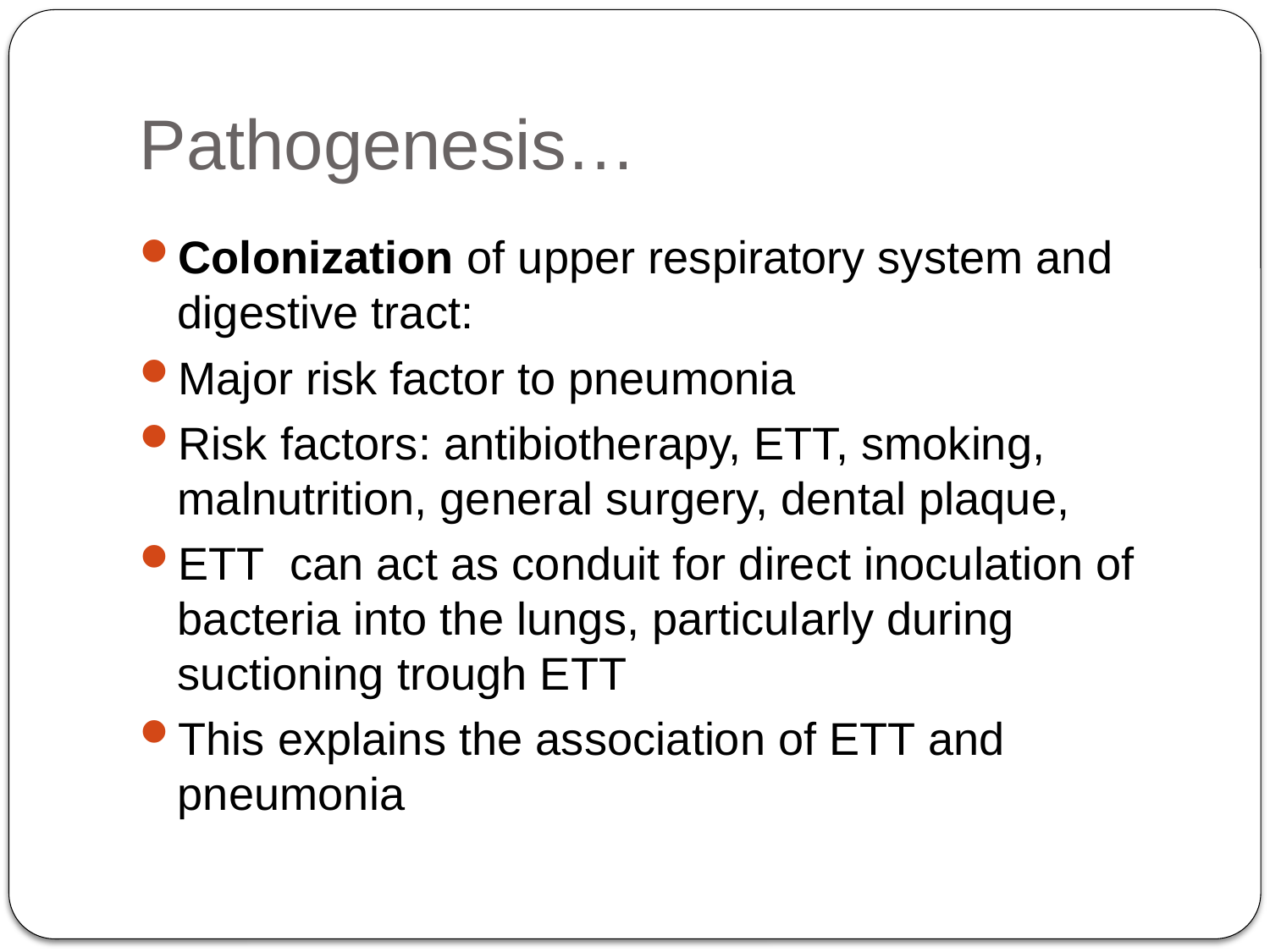

# Pathogenesis…
Colonization of upper respiratory system and digestive tract:
Major risk factor to pneumonia
Risk factors: antibiotherapy, ETT, smoking, malnutrition, general surgery, dental plaque,
ETT  can act as conduit for direct inoculation of bacteria into the lungs, particularly during suctioning trough ETT
This explains the association of ETT and pneumonia